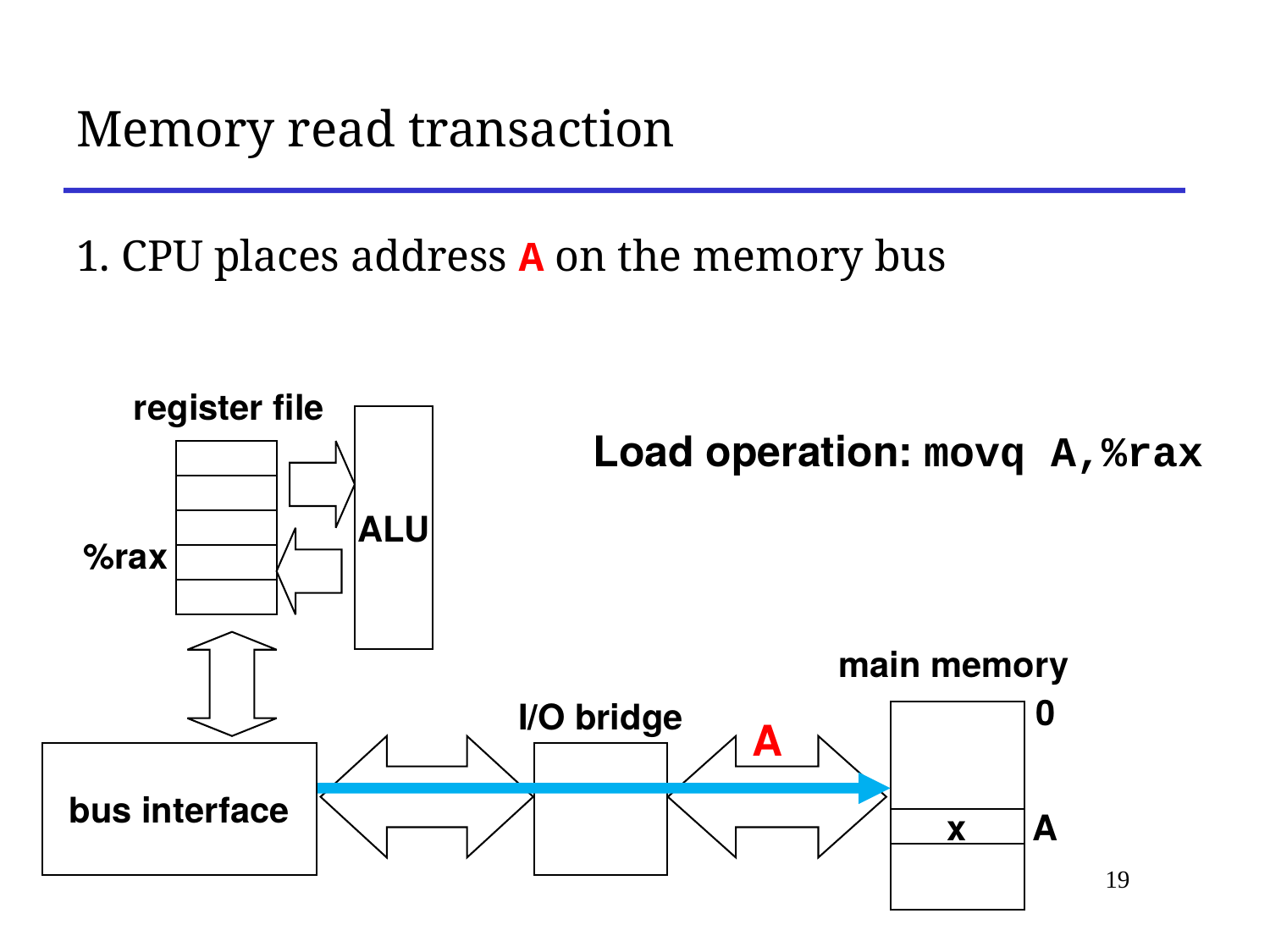

# Memory read transaction
1. CPU places address A on the memory bus
register file
ALU
Load operation: movq A,%rax

%rax

main memory
0
I/O bridge

A

bus interface

A
x
19